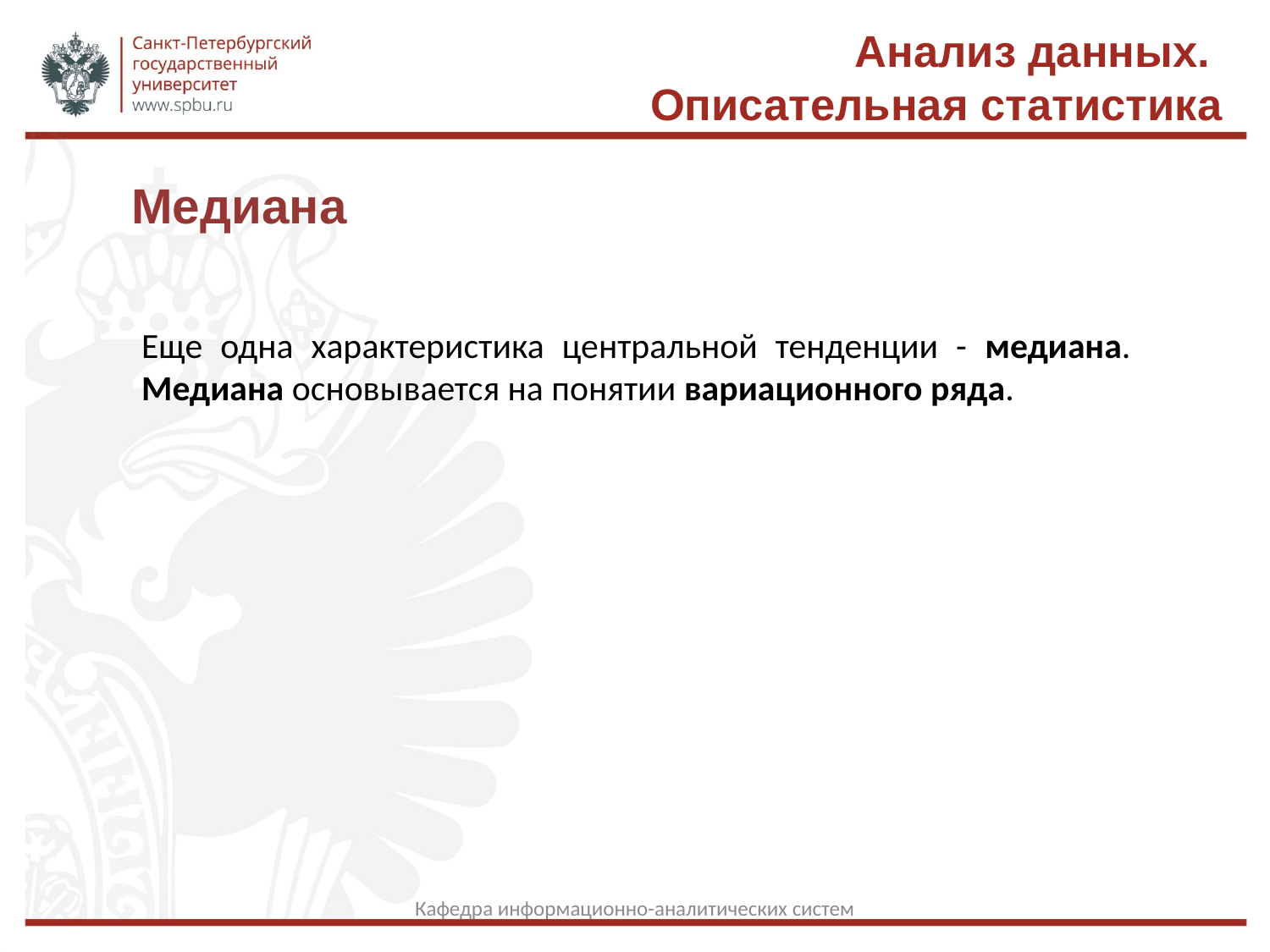

Анализ данных.
Описательная статистика
Медиана

Еще одна характеристика центральной тенденции - медиана.  Медиана основывается на понятии вариационного ряда.
Кафедра информационно-аналитических систем